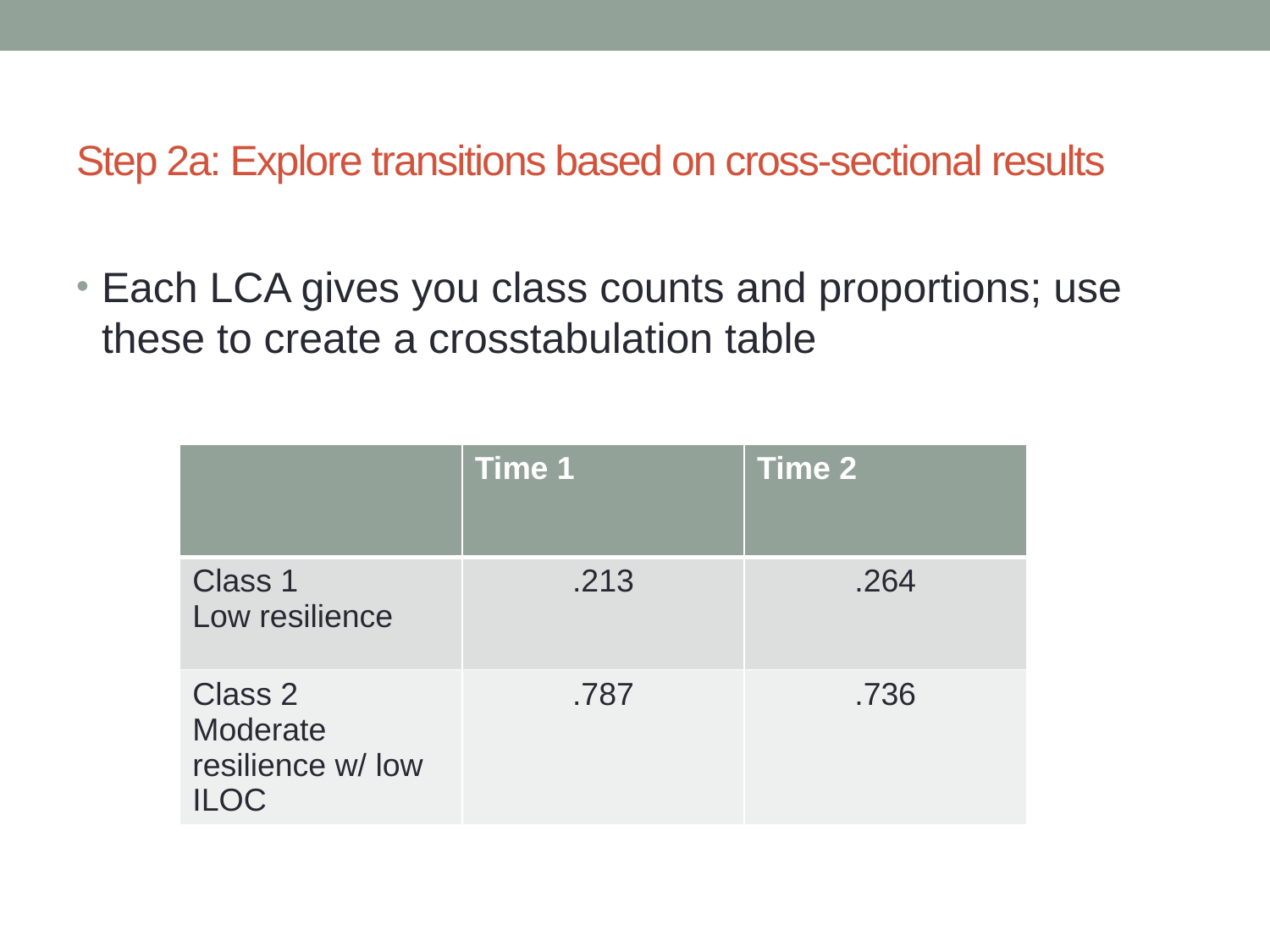

# Step 2a: Explore transitions based on cross-sectional results
Each LCA gives you class counts and proportions; use these to create a crosstabulation table
|  | Time 1 | Time 2 |
| --- | --- | --- |
| Class 1 Low resilience | .213 | .264 |
| Class 2 Moderate resilience w/ low ILOC | .787 | .736 |